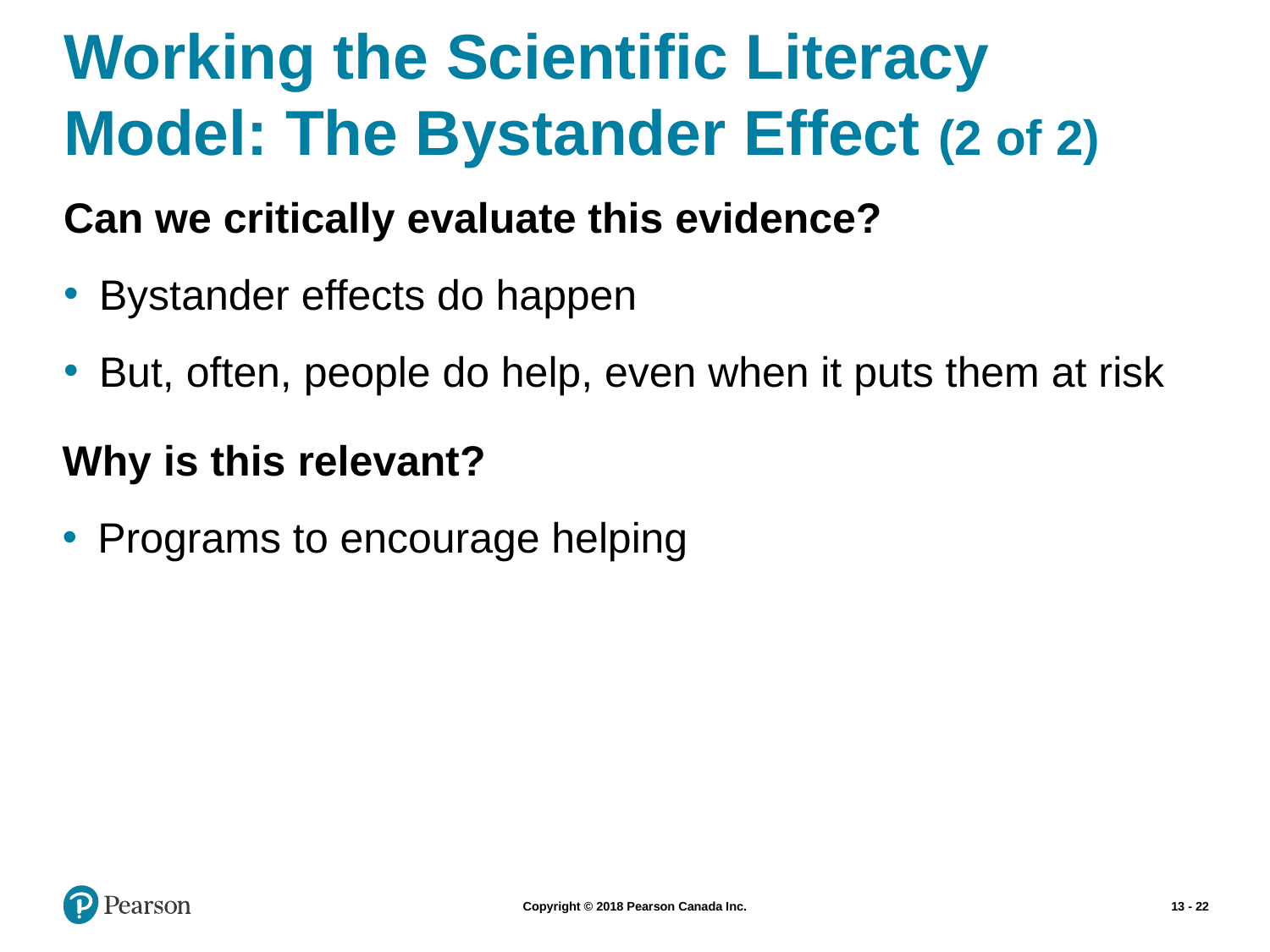

# Working the Scientific Literacy Model: The Bystander Effect (2 of 2)
Can we critically evaluate this evidence?
Bystander effects do happen
But, often, people do help, even when it puts them at risk
Why is this relevant?
Programs to encourage helping